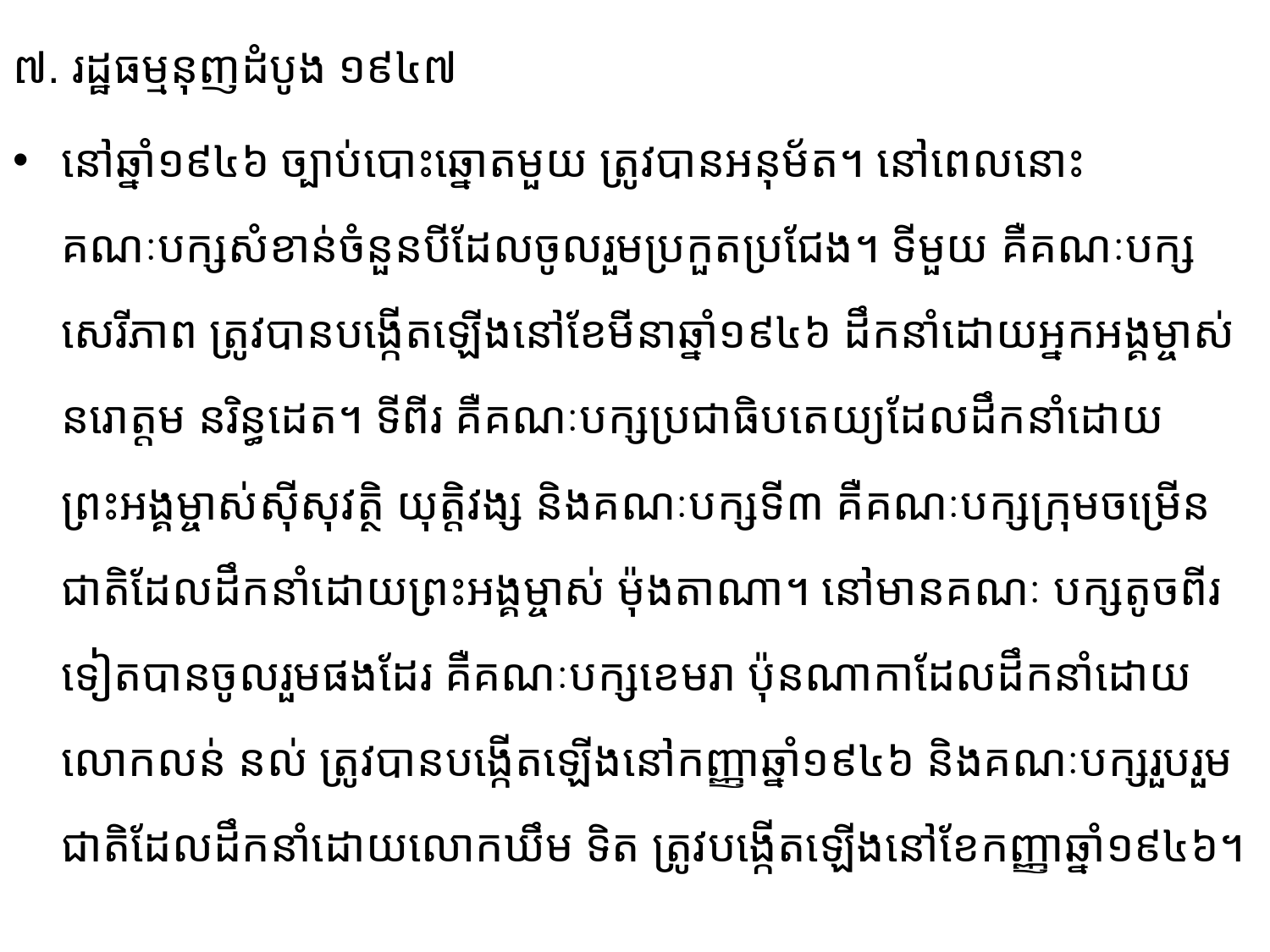

៧. រដ្ឋធម្មនុញដំបូង ១៩៤៧
នៅឆ្នាំ១៩៤៦ ច្បាប់បោះឆ្នោតមួយ ត្រូវបានអនុម័ត។ នៅពេលនោះ គណៈបក្សសំខាន់ចំនួនបីដែល​ចូលរួមប្រកួតប្រជែង។ ទីមួយ គឺគណៈបក្សសេរីភាព ត្រូវបានបង្កើតឡើងនៅខែមីនាឆ្នាំ១៩៤៦ ដឹកនាំ​ដោយ​​អ្នក​អង្គម្ចាស់នរោត្តម នរិន្ធដេត។ ទីពីរ គឺ​គណៈបក្សប្រជាធិបតេយ្យដែលដឹកនាំដោយព្រះអង្គម្ចាស់ស៊ីសុវត្ថិ យុត្តិវង្ស និងគណៈបក្សទី៣ គឺគណៈបក្សក្រុមចម្រើនជាតិដែលដឹកនាំដោយព្រះអង្គម្ចាស់ ម៉ុងតាណា។ នៅមានគណៈ បក្សតូចពីរទៀតបានចូលរួមផងដែរ គឺគណៈបក្សខេមរា ប៉ុនណាកាដែលដឹកនាំដោយលោកលន់ នល់ ត្រូវបាន​បង្កើតឡើងនៅកញ្ញាឆ្នាំ១៩៤៦ និងគណៈបក្សរួបរួមជាតិដែលដឹកនាំដោយលោកឃឹម ទិត ត្រូវបង្កើតឡើងនៅ​ខែកញ្ញាឆ្នាំ១៩៤៦។